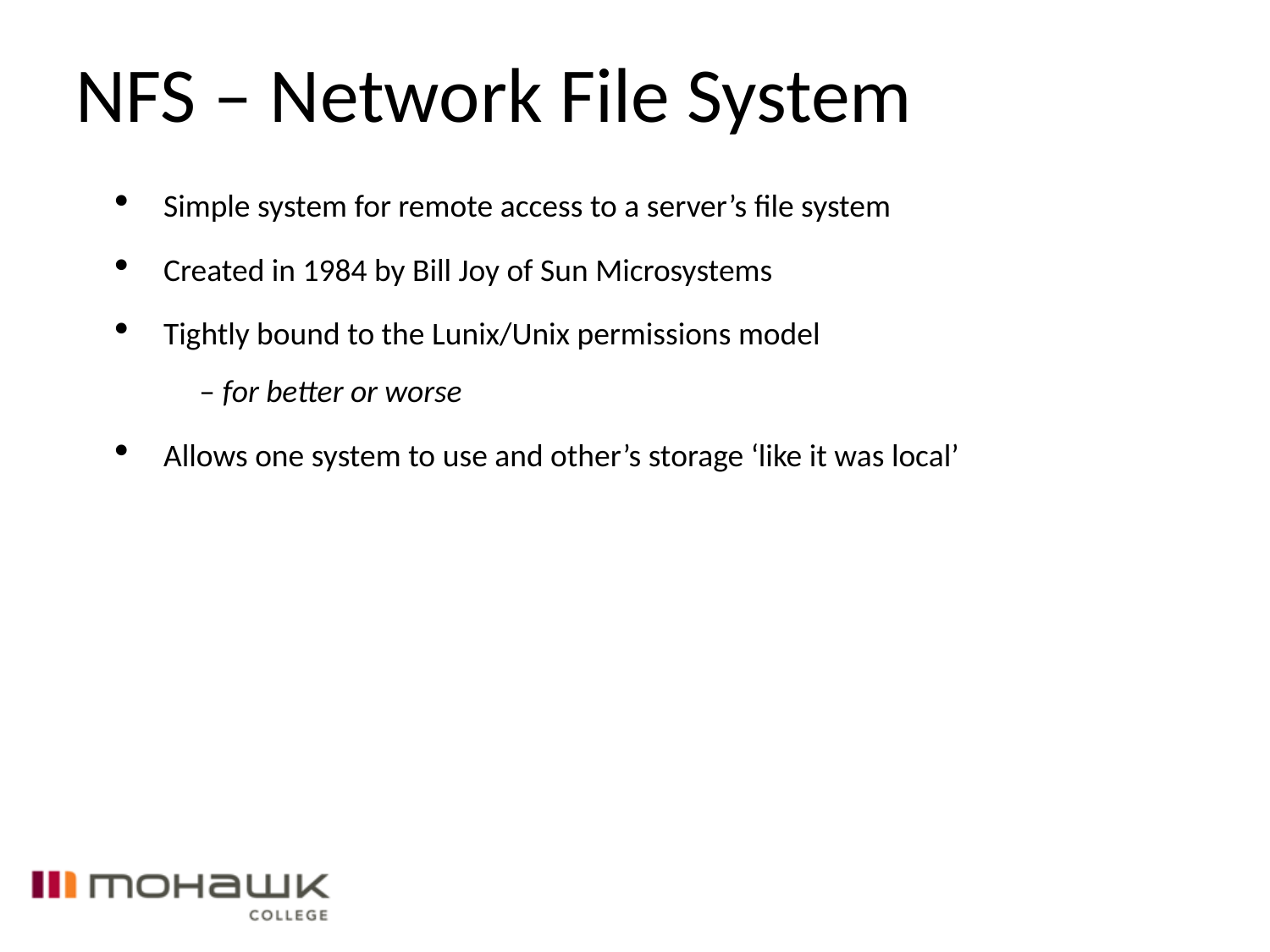

NFS – Network File System
Simple system for remote access to a server’s file system
Created in 1984 by Bill Joy of Sun Microsystems
Tightly bound to the Lunix/Unix permissions model
     – for better or worse
Allows one system to use and other’s storage ‘like it was local’